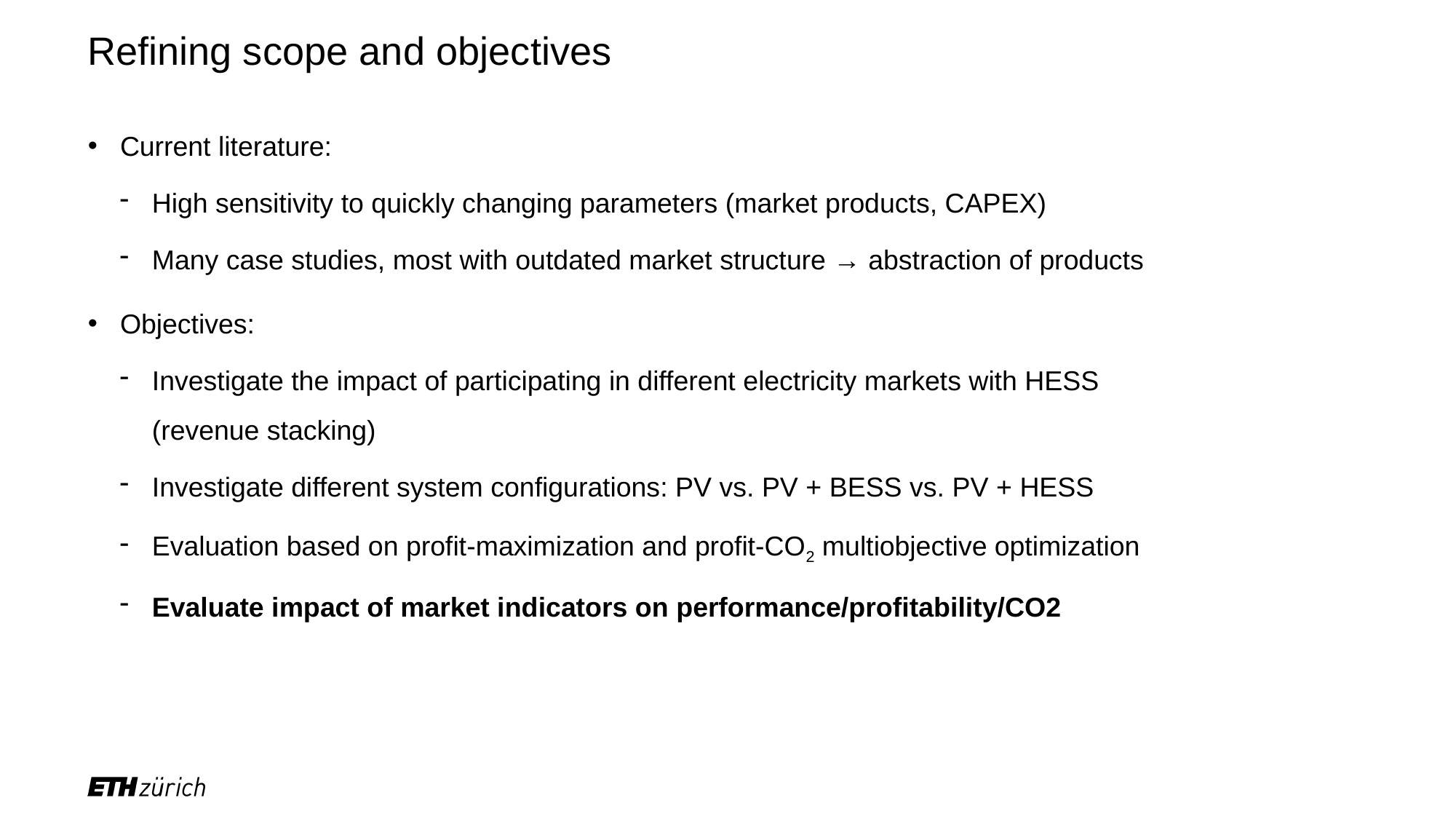

# Refining scope and objectives
Current literature:
High sensitivity to quickly changing parameters (market products, CAPEX)
Many case studies, most with outdated market structure → abstraction of products
Objectives:
Investigate the impact of participating in different electricity markets with HESS (revenue stacking)
Investigate different system configurations: PV vs. PV + BESS vs. PV + HESS
Evaluation based on profit-maximization and profit-CO2 multiobjective optimization
Evaluate impact of market indicators on performance/profitability/CO2